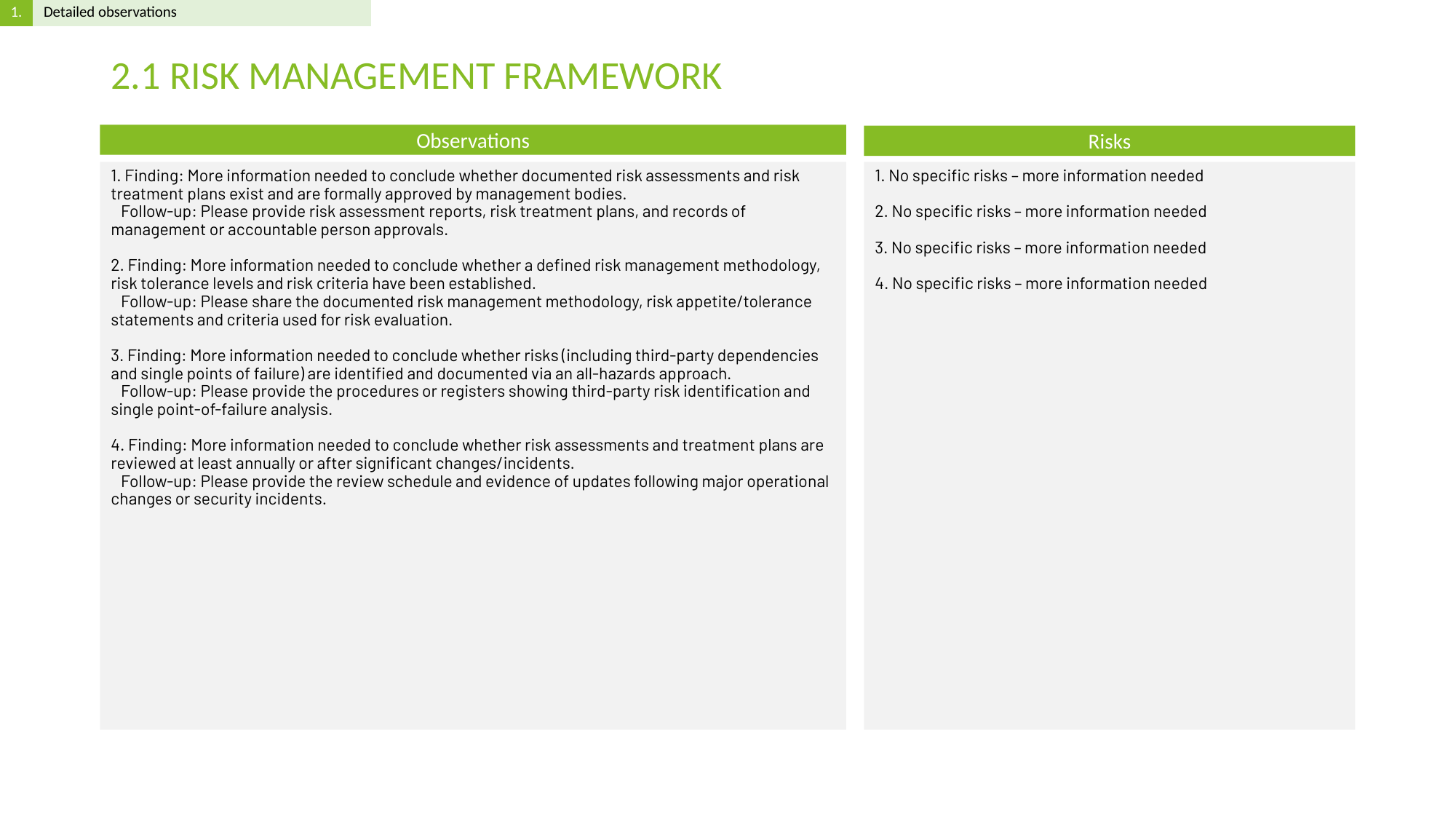

# 2.1 RISK MANAGEMENT FRAMEWORK
1. Finding: More information needed to conclude whether documented risk assessments and risk treatment plans exist and are formally approved by management bodies.
   Follow-up: Please provide risk assessment reports, risk treatment plans, and records of management or accountable person approvals.

2. Finding: More information needed to conclude whether a defined risk management methodology, risk tolerance levels and risk criteria have been established.
   Follow-up: Please share the documented risk management methodology, risk appetite/tolerance statements and criteria used for risk evaluation.

3. Finding: More information needed to conclude whether risks (including third-party dependencies and single points of failure) are identified and documented via an all-hazards approach.
   Follow-up: Please provide the procedures or registers showing third-party risk identification and single point-of-failure analysis.

4. Finding: More information needed to conclude whether risk assessments and treatment plans are reviewed at least annually or after significant changes/incidents.
   Follow-up: Please provide the review schedule and evidence of updates following major operational changes or security incidents.
1. No specific risks – more information needed

2. No specific risks – more information needed

3. No specific risks – more information needed

4. No specific risks – more information needed